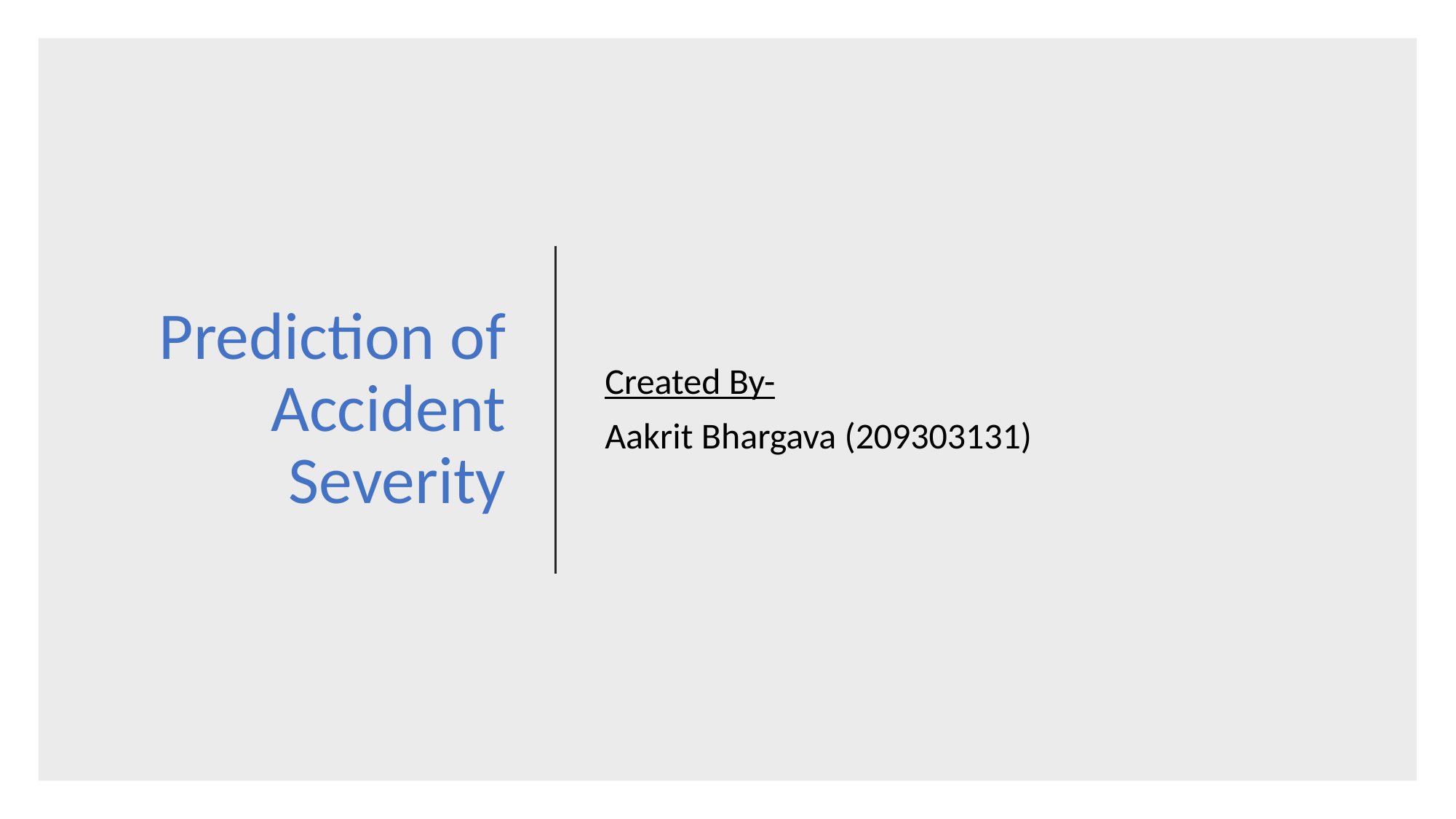

# Prediction of Accident Severity
Created By-
Aakrit Bhargava (209303131)